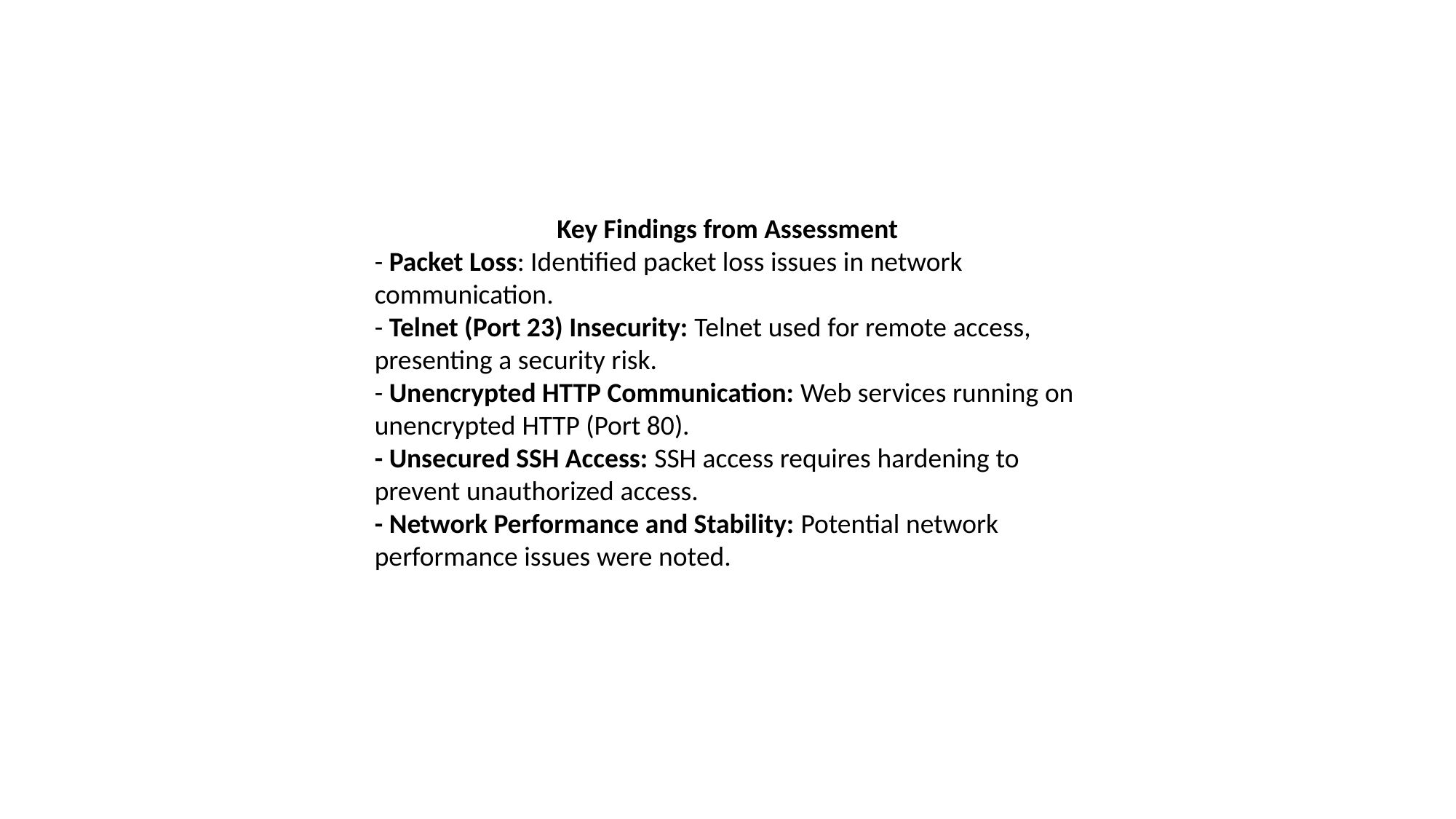

Key Findings from Assessment
- Packet Loss: Identified packet loss issues in network communication.
- Telnet (Port 23) Insecurity: Telnet used for remote access, presenting a security risk.
- Unencrypted HTTP Communication: Web services running on unencrypted HTTP (Port 80).
- Unsecured SSH Access: SSH access requires hardening to prevent unauthorized access.
- Network Performance and Stability: Potential network performance issues were noted.